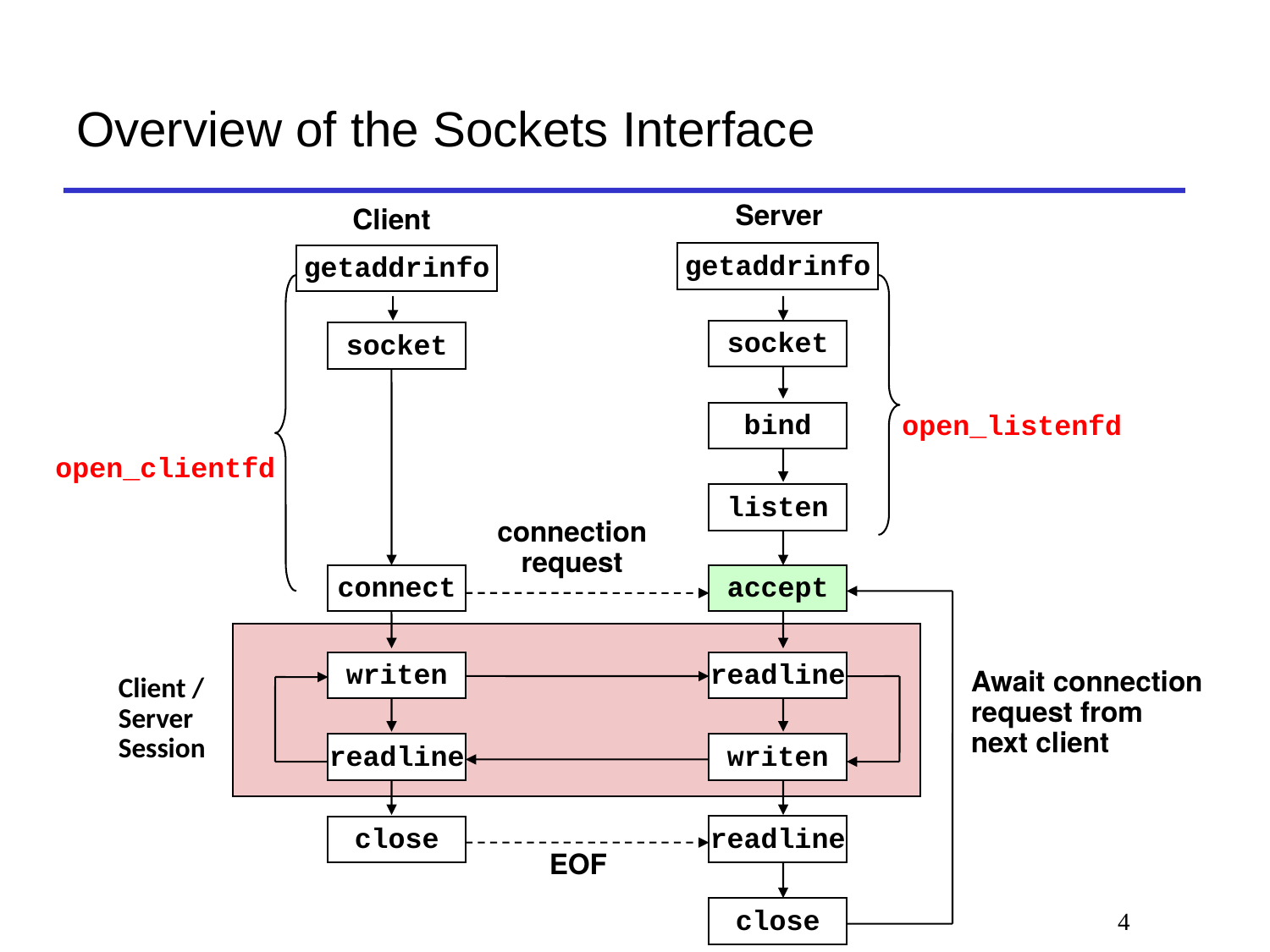

# Overview of the Sockets Interface
Server
Client
getaddrinfo
getaddrinfo

socket
socket

bind
open_listenfd

open_clientfd
listen
connection
request

connect
accept

Client / Server
Session

writen
readline
Await connection
request from
next client

readline
writen

readline
close
EOF

close
4